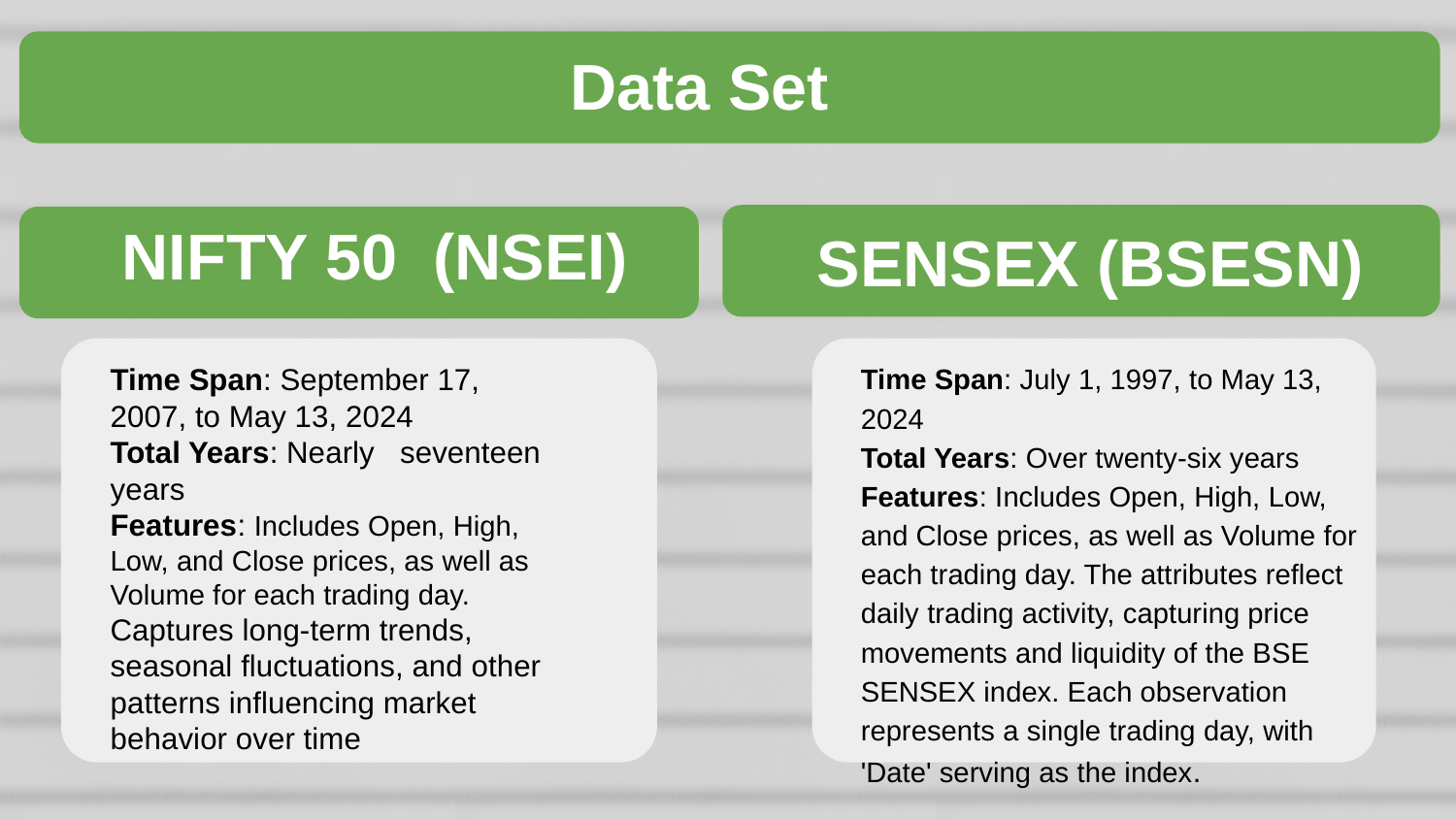

Data Set
NIFTY 50  (NSEI)
 SENSEX (BSESN)

Time Span: July 1, 1997, to May 13, 2024
Total Years: Over twenty-six years
Features: Includes Open, High, Low, and Close prices, as well as Volume for each trading day. The attributes reflect daily trading activity, capturing price movements and liquidity of the BSE SENSEX index. Each observation represents a single trading day, with 'Date' serving as the index.

Time Span: September 17, 2007, to May 13, 2024
Total Years: Nearly   seventeen years
Features: Includes Open, High, Low, and Close prices, as well as Volume for each trading day. Captures long-term trends, seasonal fluctuations, and other patterns influencing market behavior over time